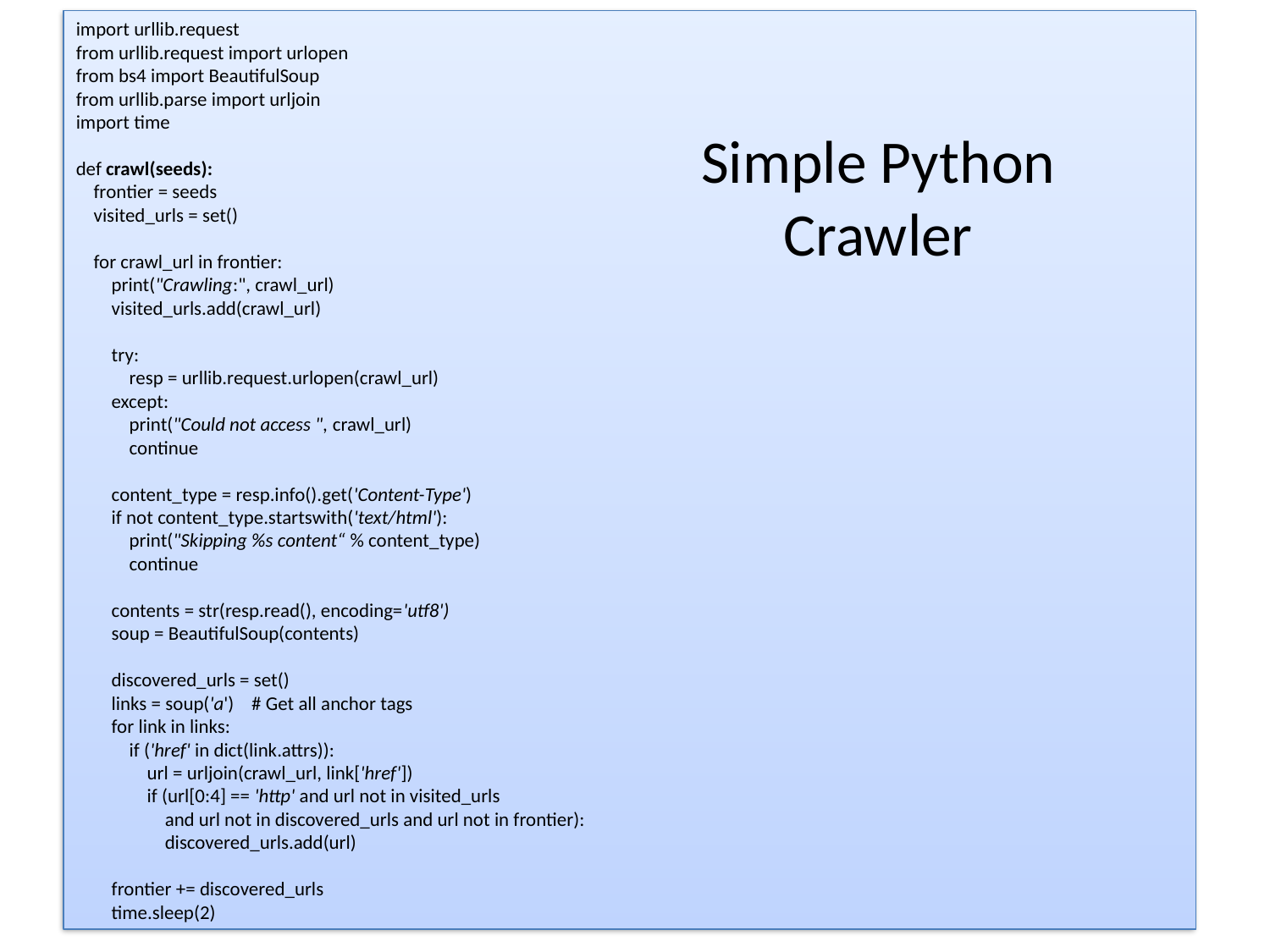

import urllib.request
from urllib.request import urlopen
from bs4 import BeautifulSoup
from urllib.parse import urljoin
import time

def crawl(seeds):
    frontier = seeds
    visited_urls = set()

    for crawl_url in frontier:
        print("Crawling:", crawl_url)
        visited_urls.add(crawl_url)

        try:
            resp = urllib.request.urlopen(crawl_url)
        except:
            print("Could not access ", crawl_url)
            continue

        content_type = resp.info().get('Content-Type')
        if not content_type.startswith('text/html'):
            print("Skipping %s content“ % content_type)
            continue

        contents = str(resp.read(), encoding='utf8')
        soup = BeautifulSoup(contents)

        discovered_urls = set()
        links = soup('a')    # Get all anchor tags
        for link in links:
            if ('href' in dict(link.attrs)):
                url = urljoin(crawl_url, link['href'])
                if (url[0:4] == 'http' and url not in visited_urls
                    and url not in discovered_urls and url not in frontier):
                    discovered_urls.add(url)

        frontier += discovered_urls
        time.sleep(2)
# Simple Python Crawler